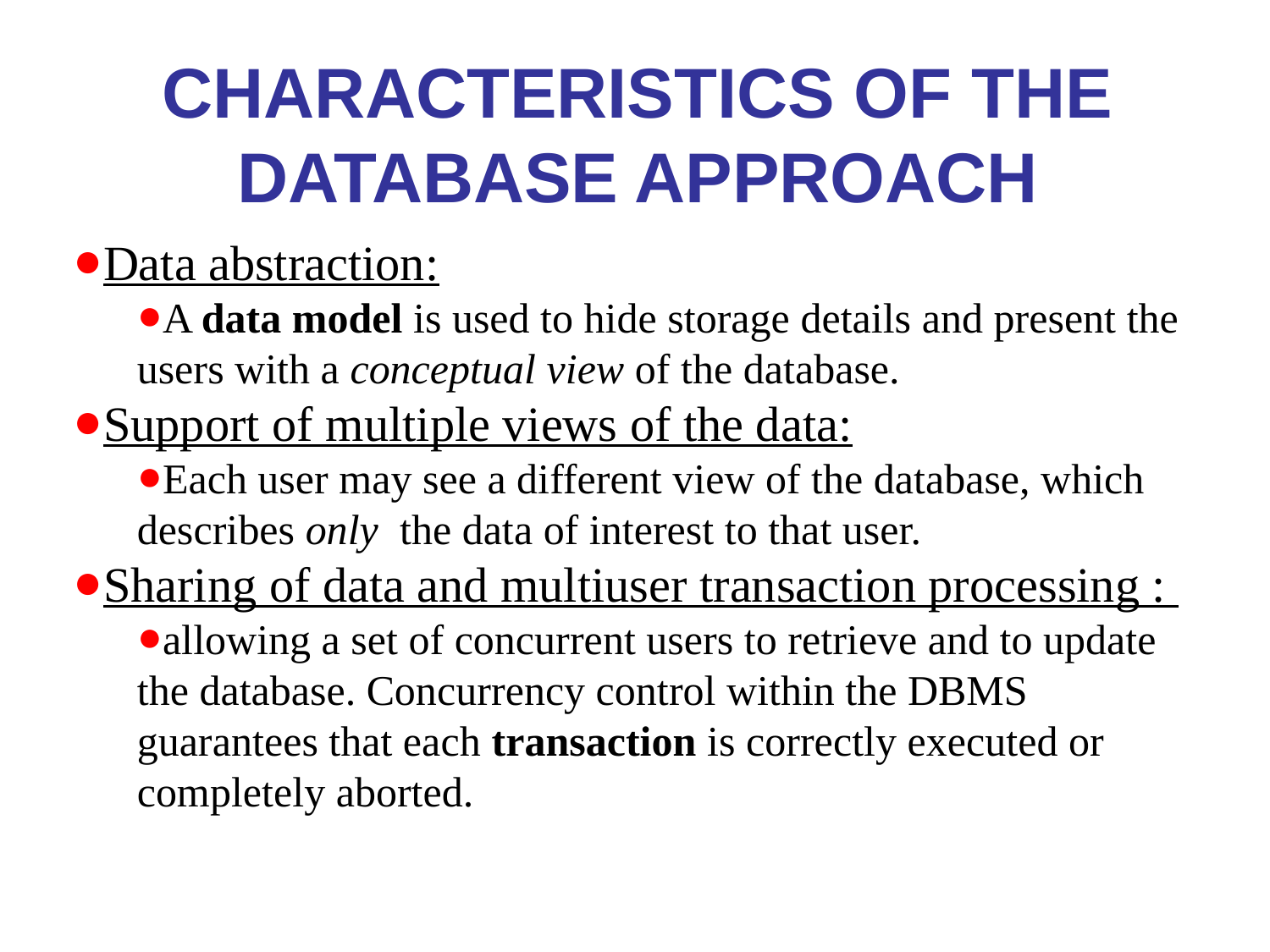

# Characteristics of the Database Approach
Data abstraction:
A data model is used to hide storage details and present the users with a conceptual view of the database.
Support of multiple views of the data:
Each user may see a different view of the database, which describes only  the data of interest to that user.
Sharing of data and multiuser transaction processing :
allowing a set of concurrent users to retrieve and to update the database. Concurrency control within the DBMS guarantees that each transaction is correctly executed or completely aborted.
*